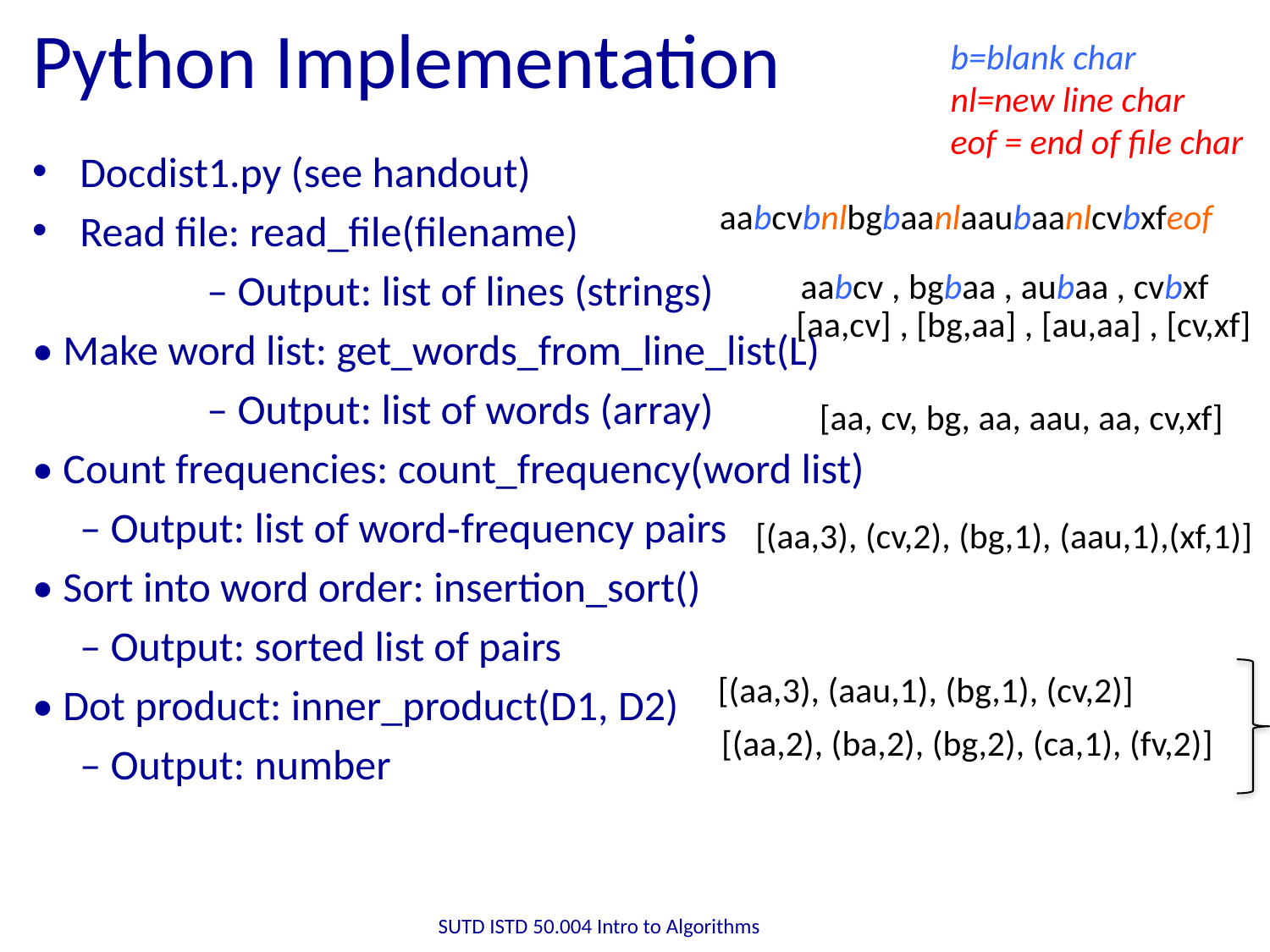

# Python Implementation
b=blank char
nl=new line char
eof = end of file char
Docdist1.py (see handout)
Read file: read_file(filename)
		– Output: list of lines (strings)
• Make word list: get_words_from_line_list(L)
		– Output: list of words (array)
• Count frequencies: count_frequency(word list)
	– Output: list of word‐frequency pairs
• Sort into word order: insertion_sort()
	– Output: sorted list of pairs
• Dot product: inner_product(D1, D2)
	– Output: number
aabcvbnlbgbaanlaaubaanlcvbxfeof
aabcv , bgbaa , aubaa , cvbxf
[aa,cv] , [bg,aa] , [au,aa] , [cv,xf]
[aa, cv, bg, aa, aau, aa, cv,xf]
[(aa,3), (cv,2), (bg,1), (aau,1),(xf,1)]

[(aa,3), (aau,1), (bg,1), (cv,2)]
[(aa,2), (ba,2), (bg,2), (ca,1), (fv,2)]
SUTD ISTD 50.004 Intro to Algorithms